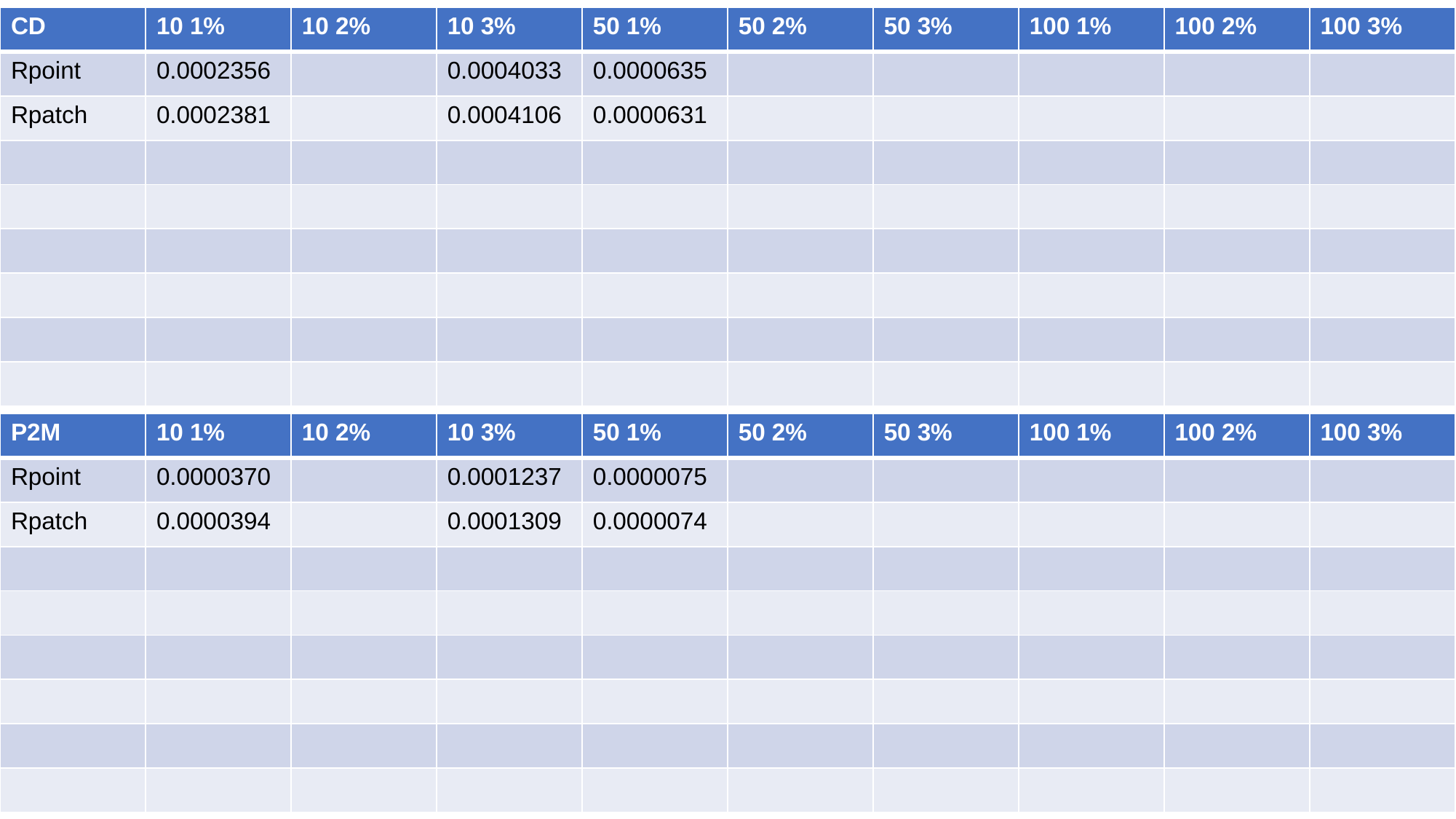

| CD | 10 1% | 10 2% | 10 3% | 50 1% | 50 2% | 50 3% | 100 1% | 100 2% | 100 3% |
| --- | --- | --- | --- | --- | --- | --- | --- | --- | --- |
| Rpoint | 0.0002356 |  | 0.0004033 | 0.0000635 |  |  |  |  |  |
| Rpatch | 0.0002381 |  | 0.0004106 | 0.0000631 |  |  |  |  |  |
|  |  |  |  |  |  |  |  |  |  |
|  |  |  |  |  |  |  |  |  |  |
|  |  |  |  |  |  |  |  |  |  |
|  |  |  |  |  |  |  |  |  |  |
|  |  |  |  |  |  |  |  |  |  |
|  |  |  |  |  |  |  |  |  |  |
| P2M | 10 1% | 10 2% | 10 3% | 50 1% | 50 2% | 50 3% | 100 1% | 100 2% | 100 3% |
| --- | --- | --- | --- | --- | --- | --- | --- | --- | --- |
| Rpoint | 0.0000370 |  | 0.0001237 | 0.0000075 |  |  |  |  |  |
| Rpatch | 0.0000394 |  | 0.0001309 | 0.0000074 |  |  |  |  |  |
|  |  |  |  |  |  |  |  |  |  |
|  |  |  |  |  |  |  |  |  |  |
|  |  |  |  |  |  |  |  |  |  |
|  |  |  |  |  |  |  |  |  |  |
|  |  |  |  |  |  |  |  |  |  |
|  |  |  |  |  |  |  |  |  |  |